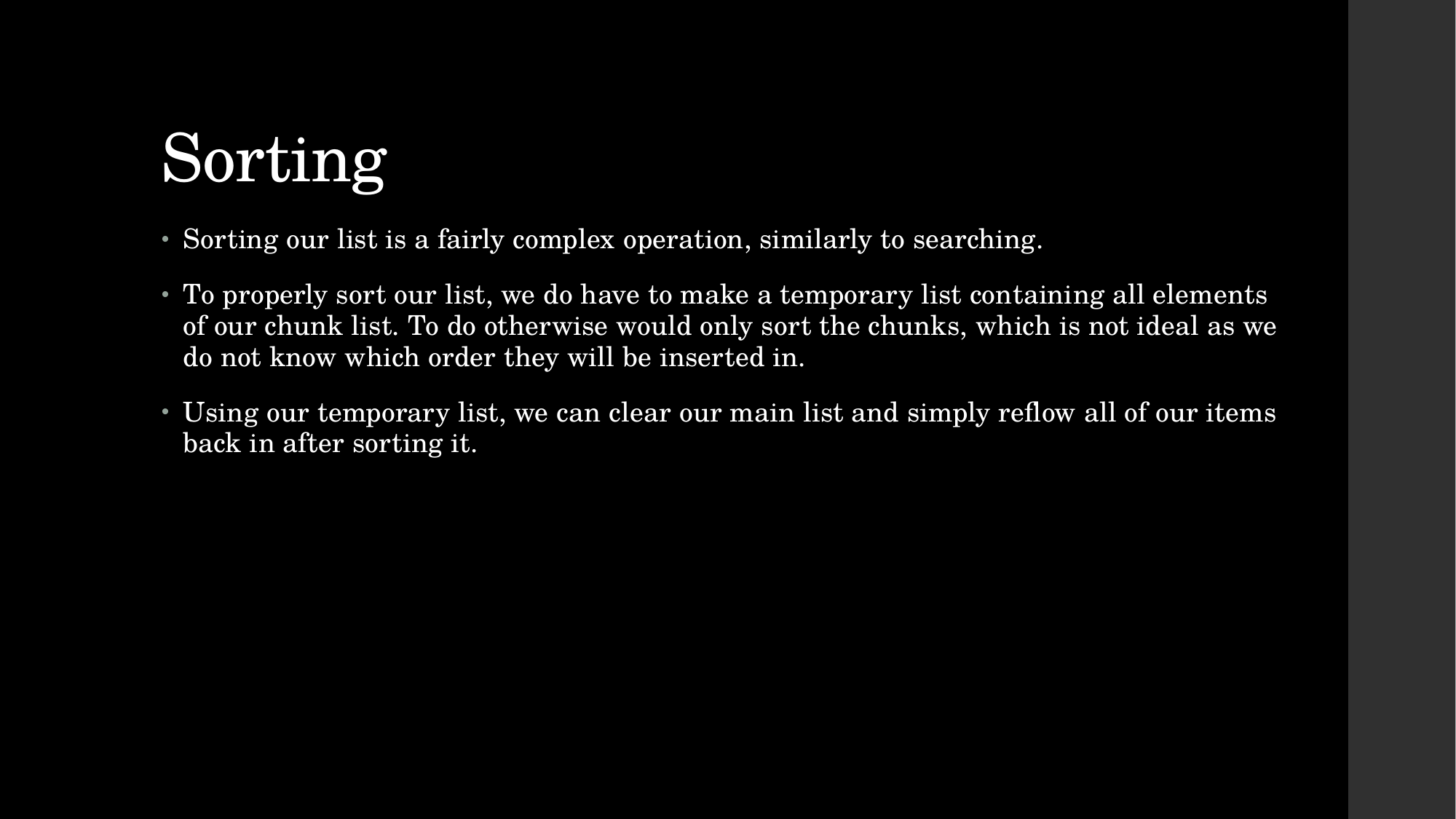

# Sorting
Sorting our list is a fairly complex operation, similarly to searching.
To properly sort our list, we do have to make a temporary list containing all elements of our chunk list. To do otherwise would only sort the chunks, which is not ideal as we do not know which order they will be inserted in.
Using our temporary list, we can clear our main list and simply reflow all of our items back in after sorting it.